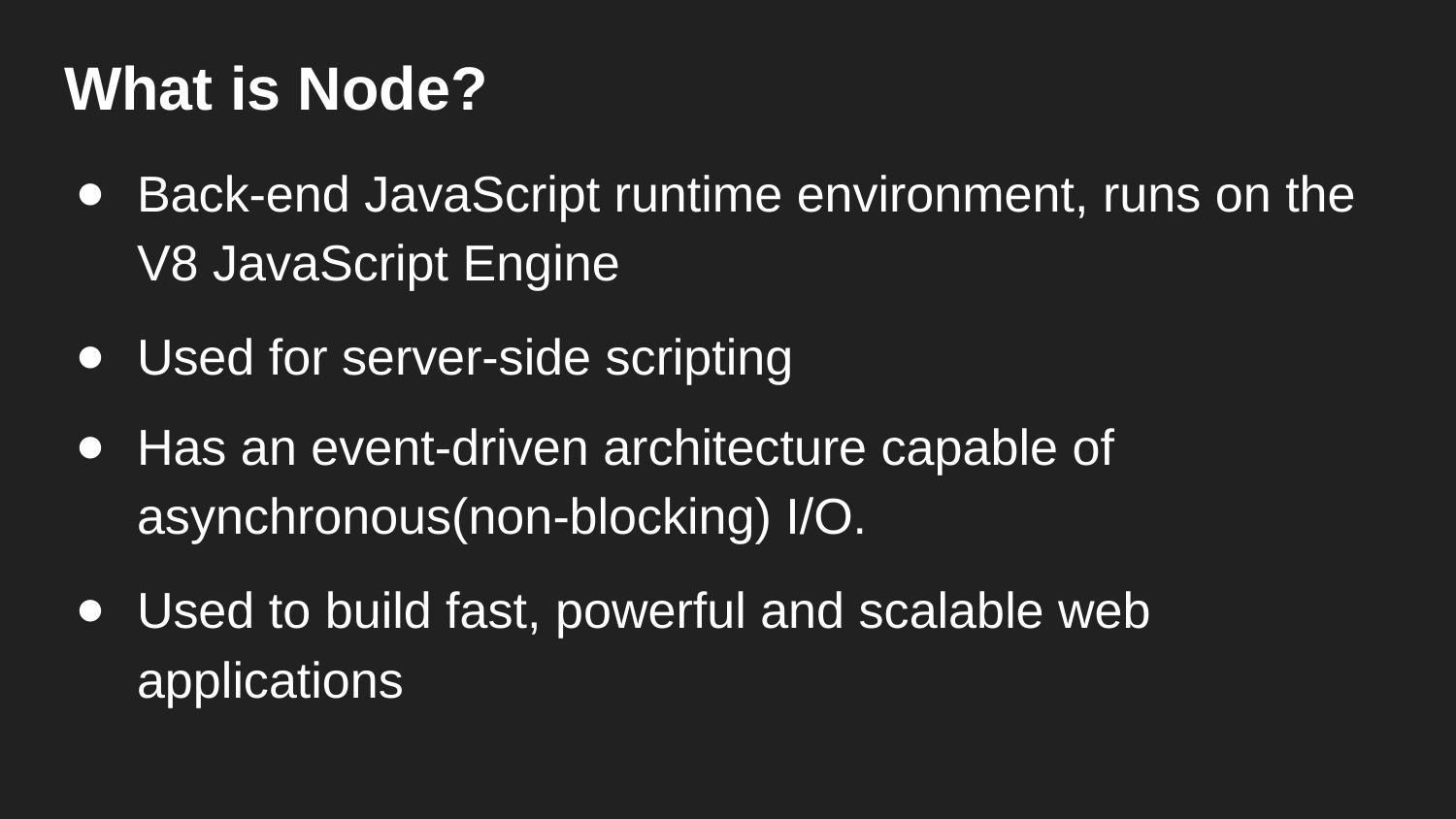

# What is Node?
Back-end JavaScript runtime environment, runs on the V8 JavaScript Engine
Used for server-side scripting
Has an event-driven architecture capable of asynchronous(non-blocking) I/O.
Used to build fast, powerful and scalable web applications